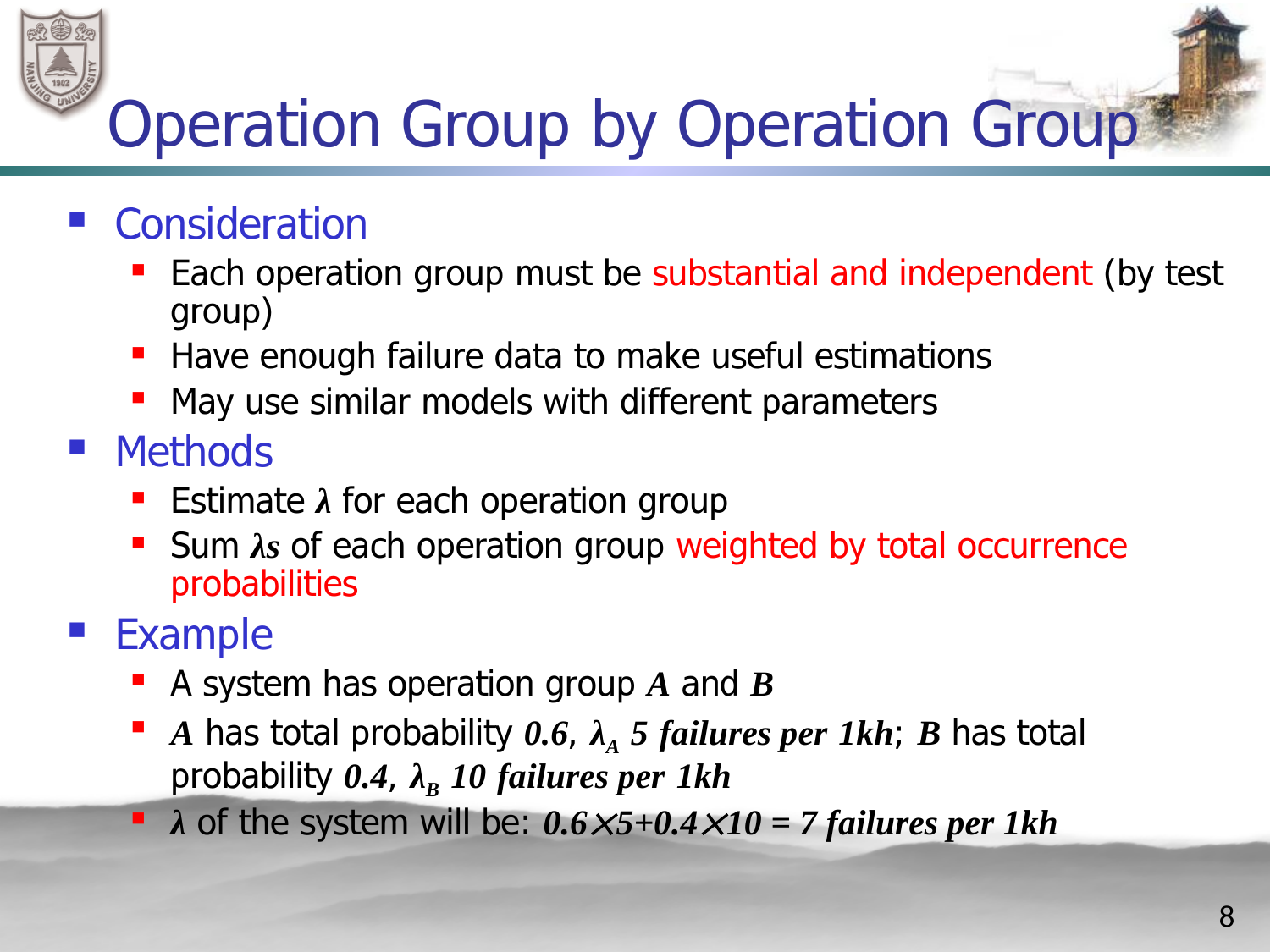

# Operation Group by Operation Group
Consideration
Each operation group must be substantial and independent (by test group)
Have enough failure data to make useful estimations
May use similar models with different parameters
Methods
Estimate λ for each operation group
Sum λs of each operation group weighted by total occurrence probabilities
Example
A system has operation group A and B
A has total probability 0.6, λA 5 failures per 1kh; B has total probability 0.4, λB 10 failures per 1kh
λ of the system will be: 0.6×5+0.4×10 = 7 failures per 1kh
8